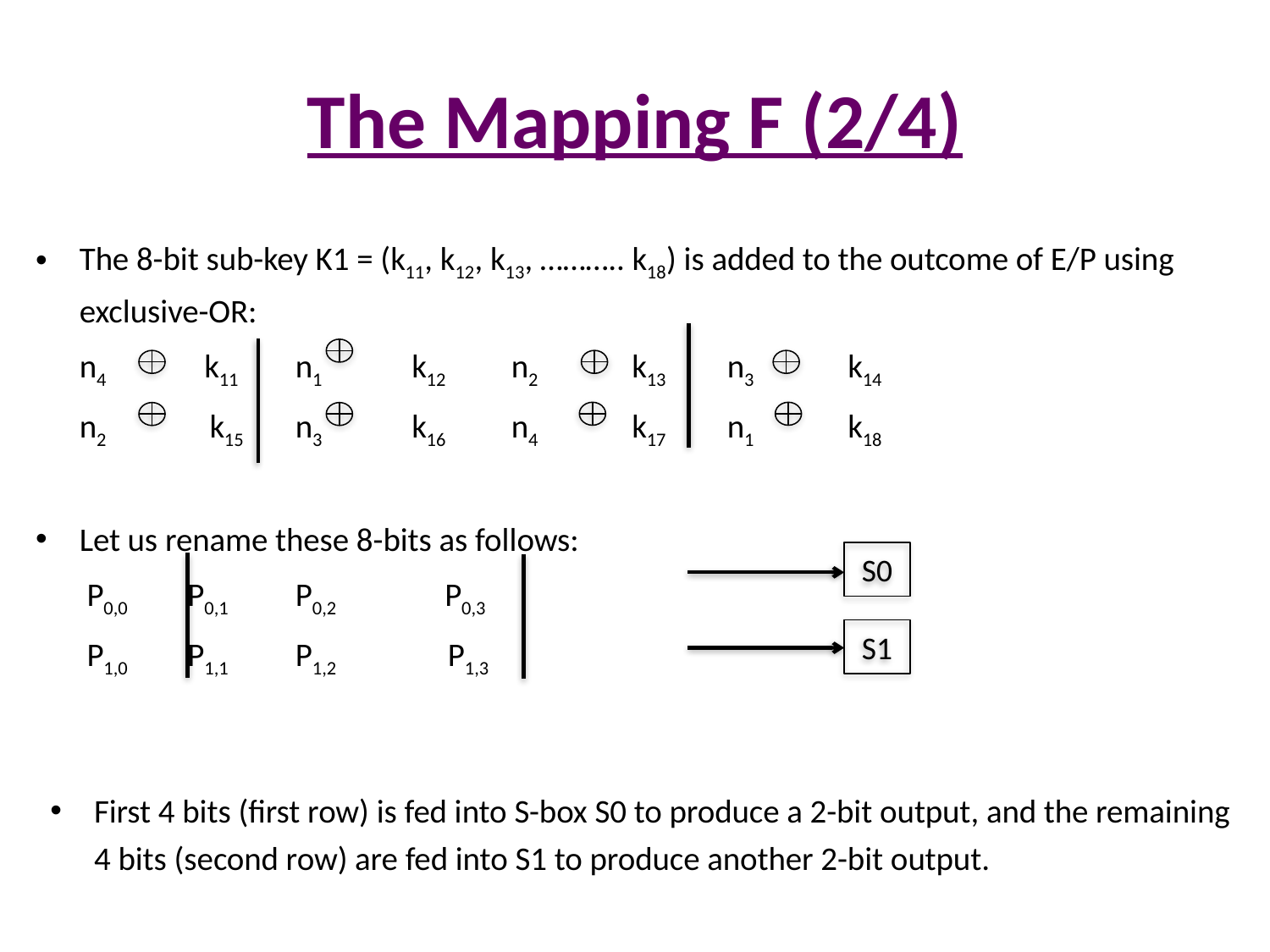

# The Mapping F (2/4)
The 8-bit sub-key K1 = (k11, k12, k13, ……….. k18) is added to the outcome of E/P using exclusive-OR:
		n4	    k11		n1	  k12			n2 	   k13		n3	   k14
		n2   	   k15	n3 	  k16			n4	   k17		n1	   k18

Let us rename these 8-bits as follows:
   		 P0,0		P0,1			P0,2		      P0,3
   		 P1,0		P1,1			P1,2		      P1,3

First 4 bits (first row) is fed into S-box S0 to produce a 2-bit output, and the remaining 4 bits (second row) are fed into S1 to produce another 2-bit output.

S0
S1